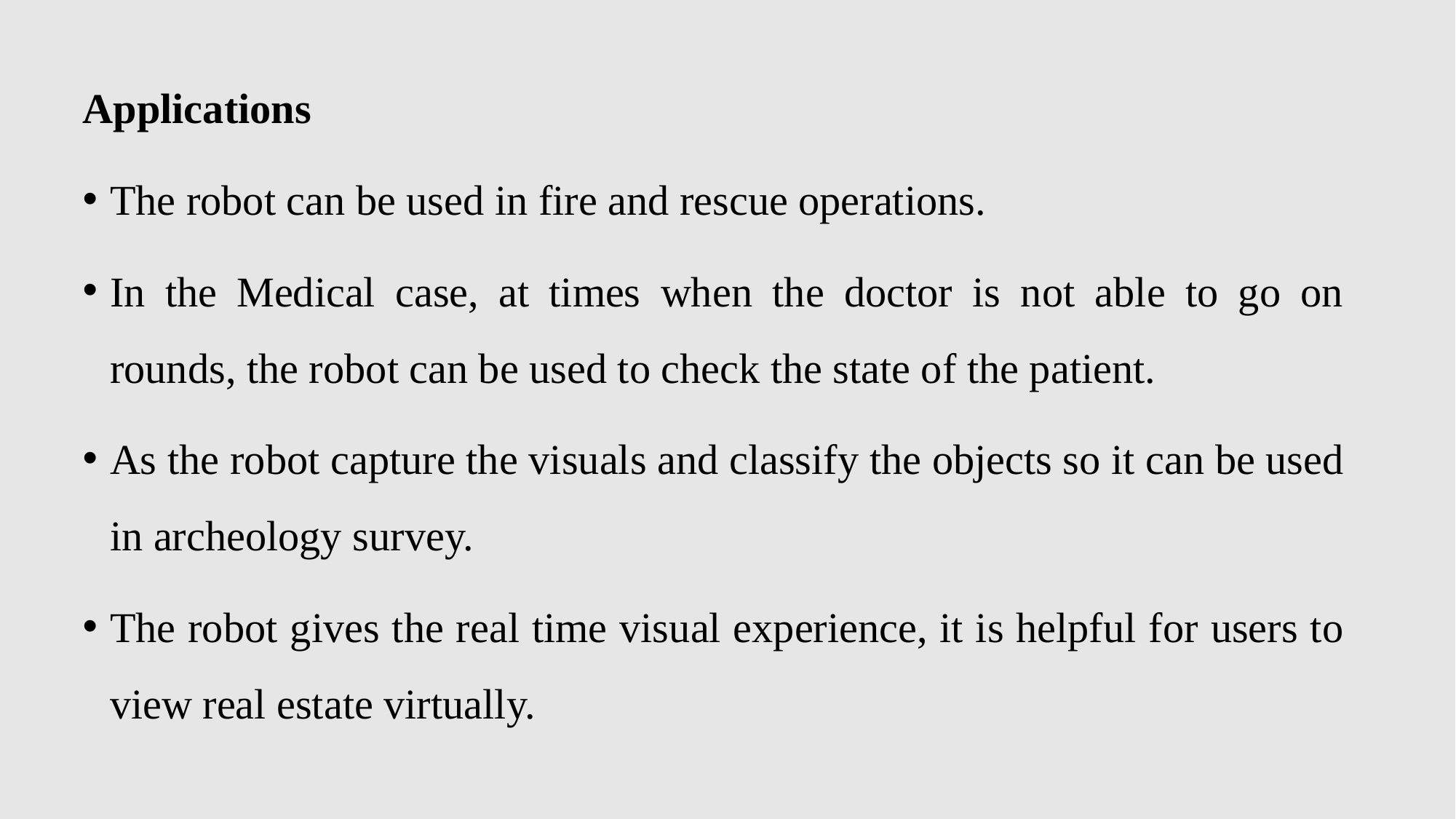

Applications
The robot can be used in fire and rescue operations.
In the Medical case, at times when the doctor is not able to go on rounds, the robot can be used to check the state of the patient.
As the robot capture the visuals and classify the objects so it can be used in archeology survey.
The robot gives the real time visual experience, it is helpful for users to view real estate virtually.